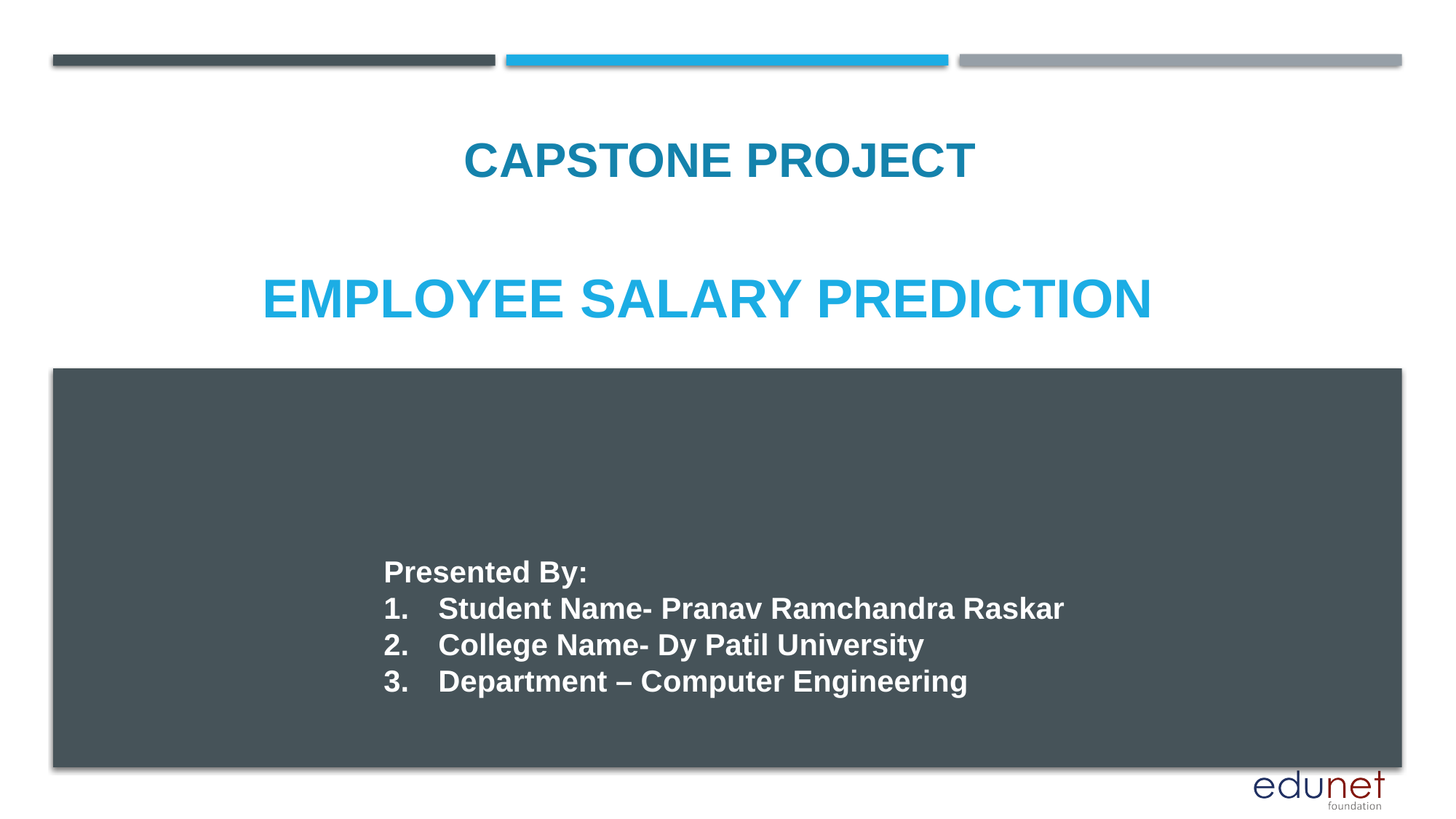

CAPSTONE PROJECT
# Employee SALARY Prediction
Presented By:
Student Name- Pranav Ramchandra Raskar
College Name- Dy Patil University
Department – Computer Engineering